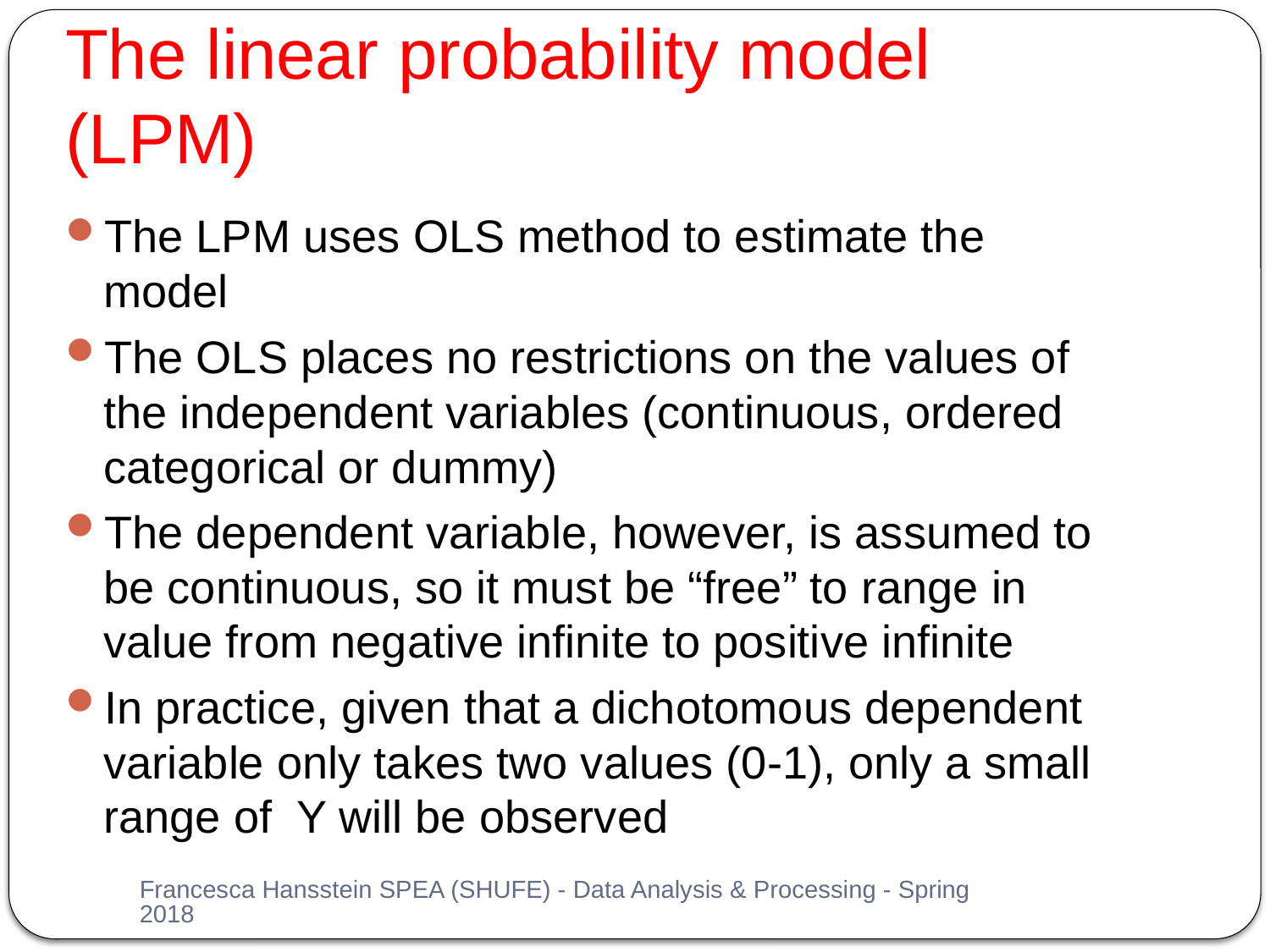

# The linear probability model (LPM)
The LPM uses OLS method to estimate the model
The OLS places no restrictions on the values of the independent variables (continuous, ordered categorical or dummy)
The dependent variable, however, is assumed to be continuous, so it must be “free” to range in value from negative infinite to positive infinite
In practice, given that a dichotomous dependent variable only takes two values (0-1), only a small range of  Y will be observed
Francesca Hansstein SPEA (SHUFE) - Data Analysis & Processing - Spring 2018